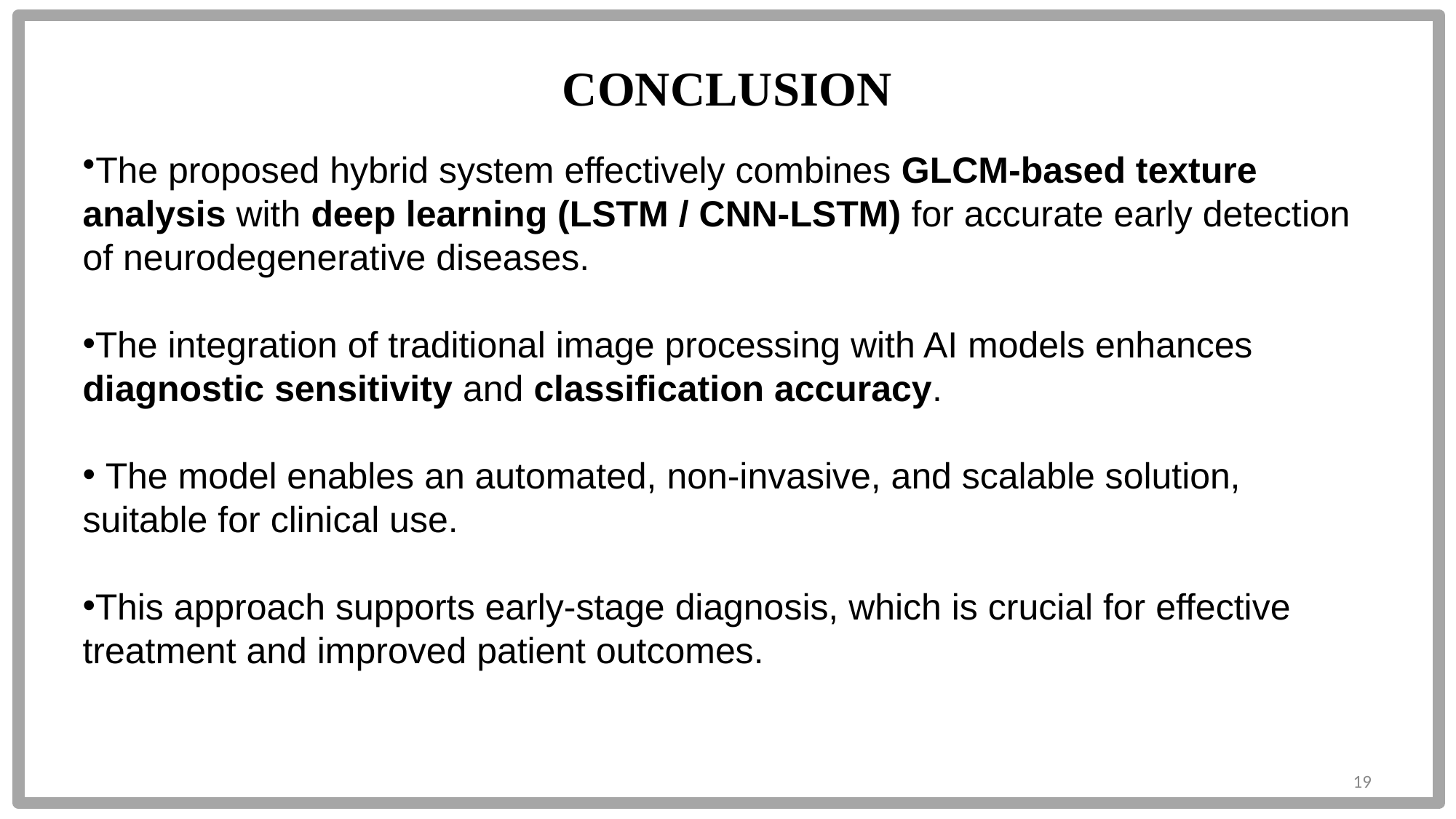

CONCLUSION
The proposed hybrid system effectively combines GLCM-based texture analysis with deep learning (LSTM / CNN-LSTM) for accurate early detection of neurodegenerative diseases.

The integration of traditional image processing with AI models enhances diagnostic sensitivity and classification accuracy.

 The model enables an automated, non-invasive, and scalable solution, suitable for clinical use.

This approach supports early-stage diagnosis, which is crucial for effective treatment and improved patient outcomes.

19